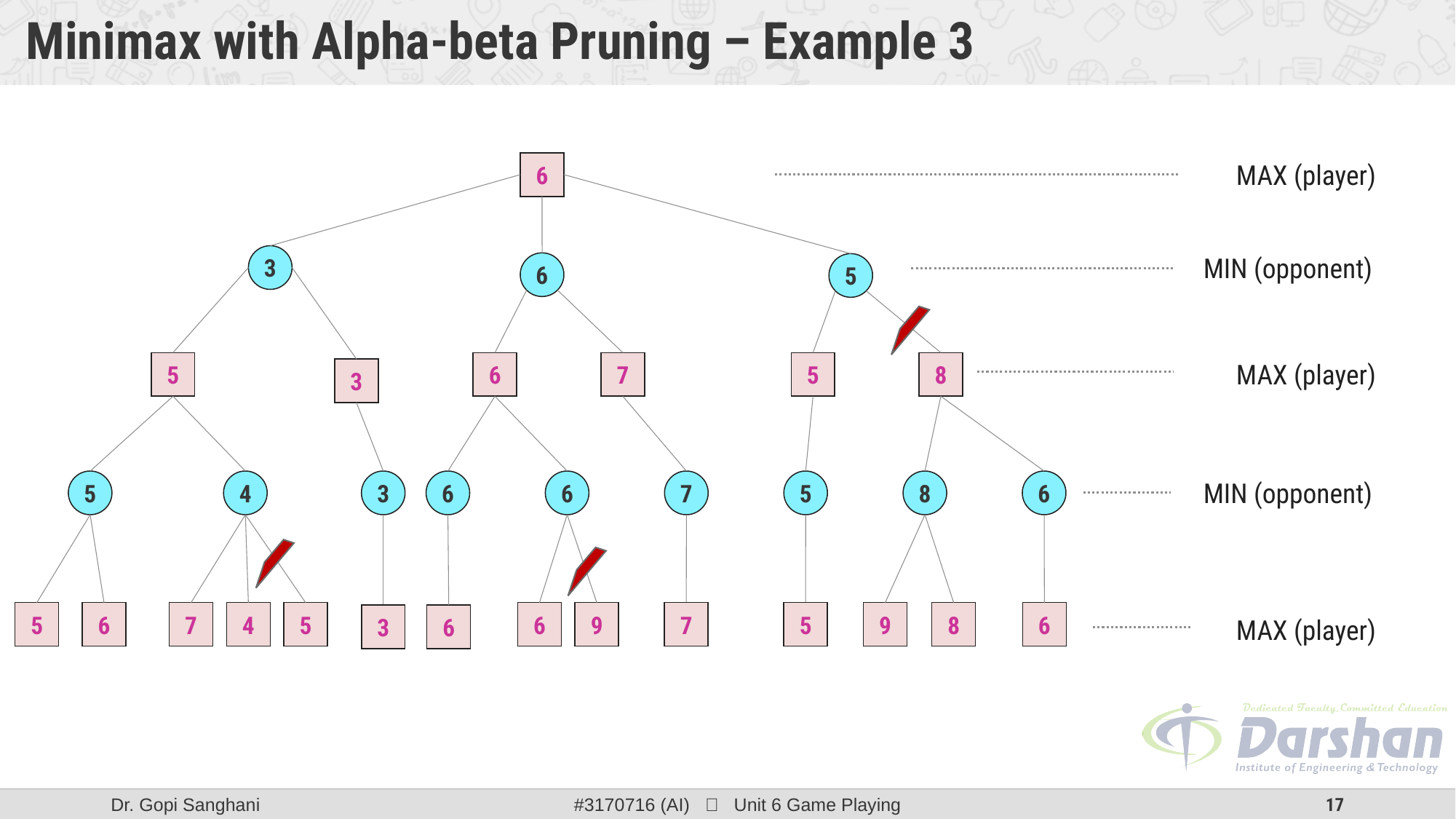

# Minimax with Alpha-beta Pruning – Example 3
MAX (player)
6
3
MIN (opponent)
6
5

MAX (player)
5
6
7
5
8
3
MIN (opponent)
5
4
3
6
6
7
5
8
6

5
6
7
4
5
6
9
7
5
9
8
6
3
6
MAX (player)